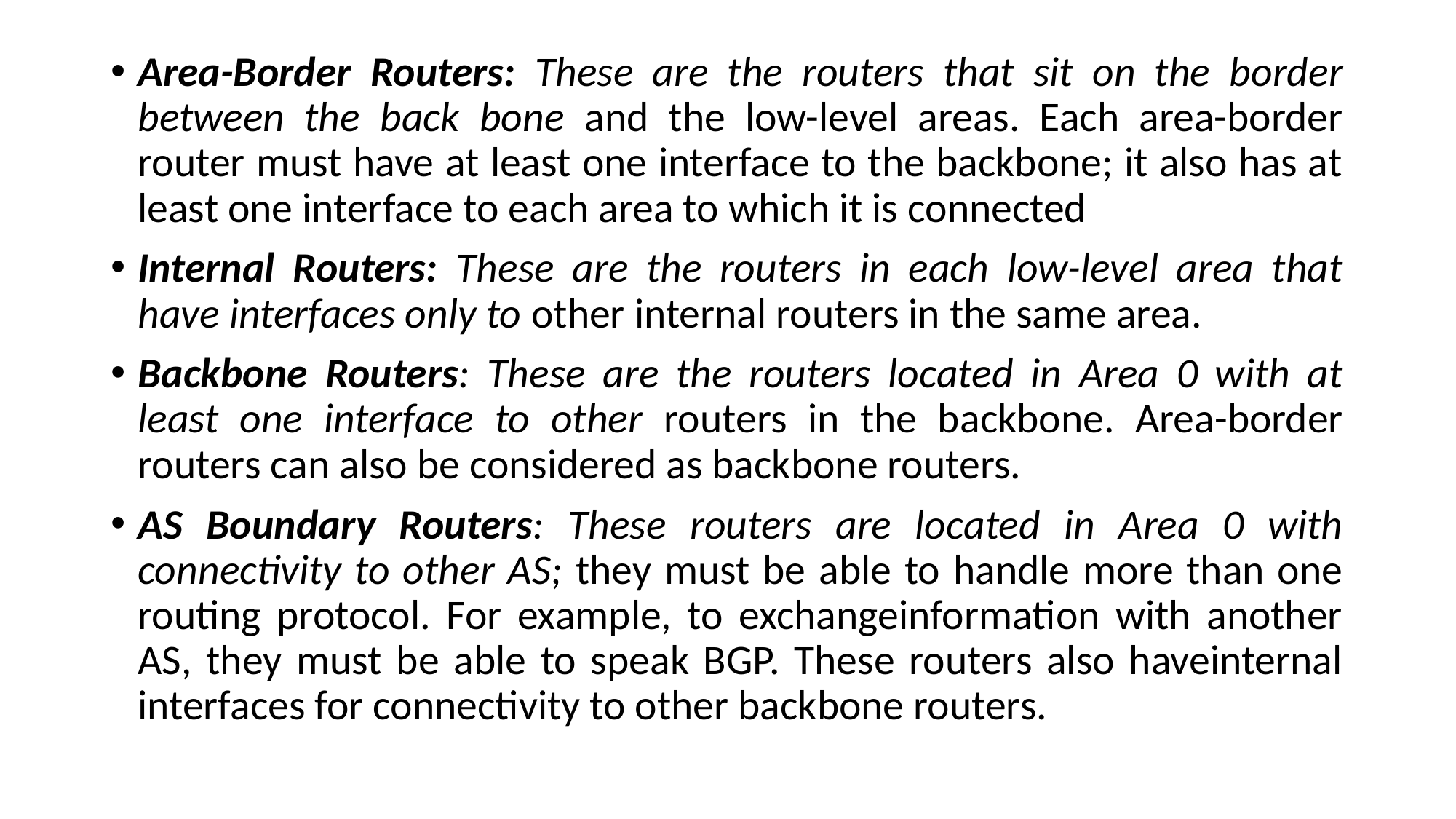

Area-Border Routers: These are the routers that sit on the border between the back bone and the low-level areas. Each area-border router must have at least one interface to the backbone; it also has at least one interface to each area to which it is connected
Internal Routers: These are the routers in each low-level area that have interfaces only to other internal routers in the same area.
Backbone Routers: These are the routers located in Area 0 with at least one interface to other routers in the backbone. Area-border routers can also be considered as backbone routers.
AS Boundary Routers: These routers are located in Area 0 with connectivity to other AS; they must be able to handle more than one routing protocol. For example, to exchangeinformation with another AS, they must be able to speak BGP. These routers also haveinternal interfaces for connectivity to other backbone routers.